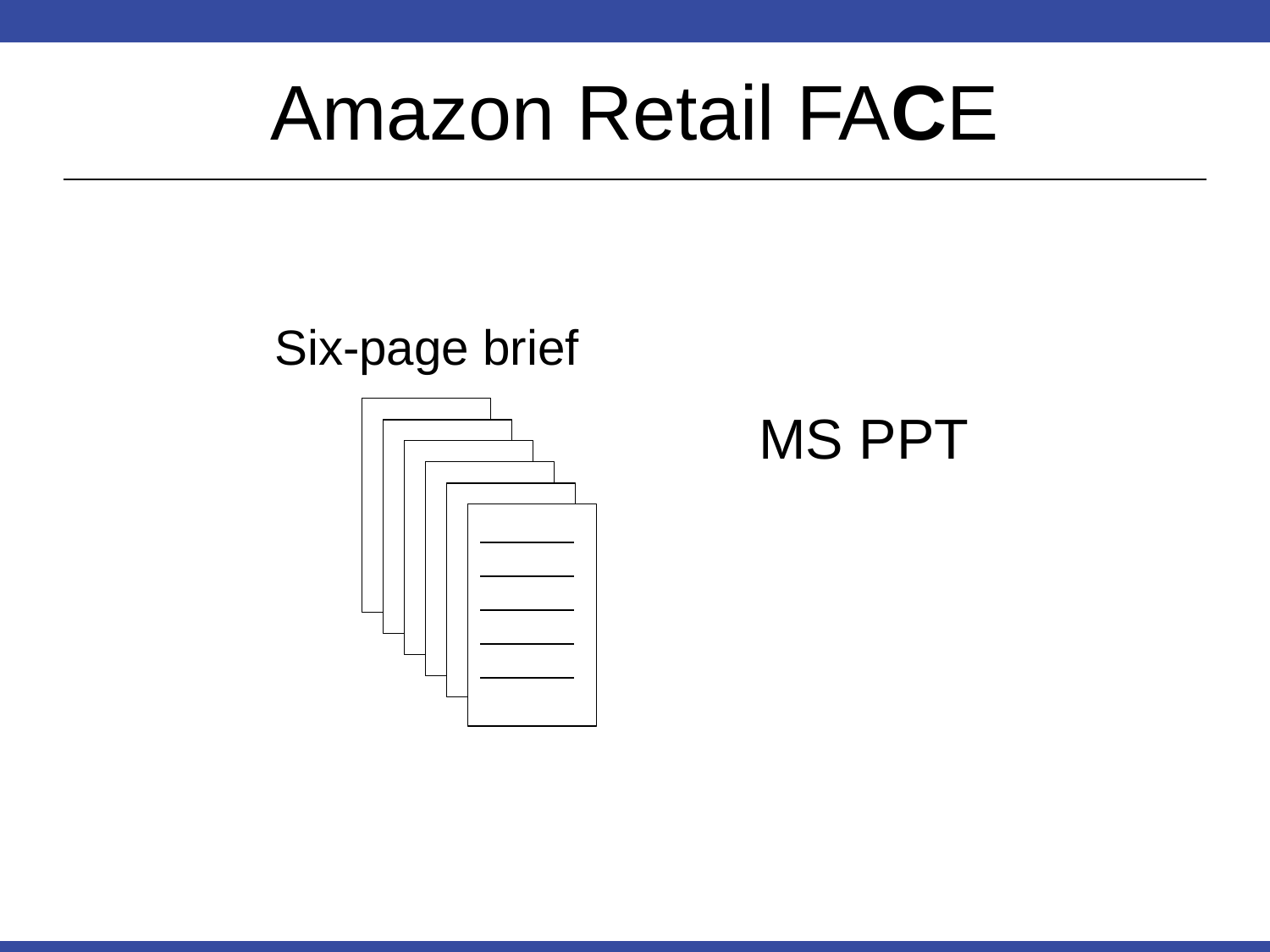

# Amazon Retail FACE

Six-page brief
MS PPT